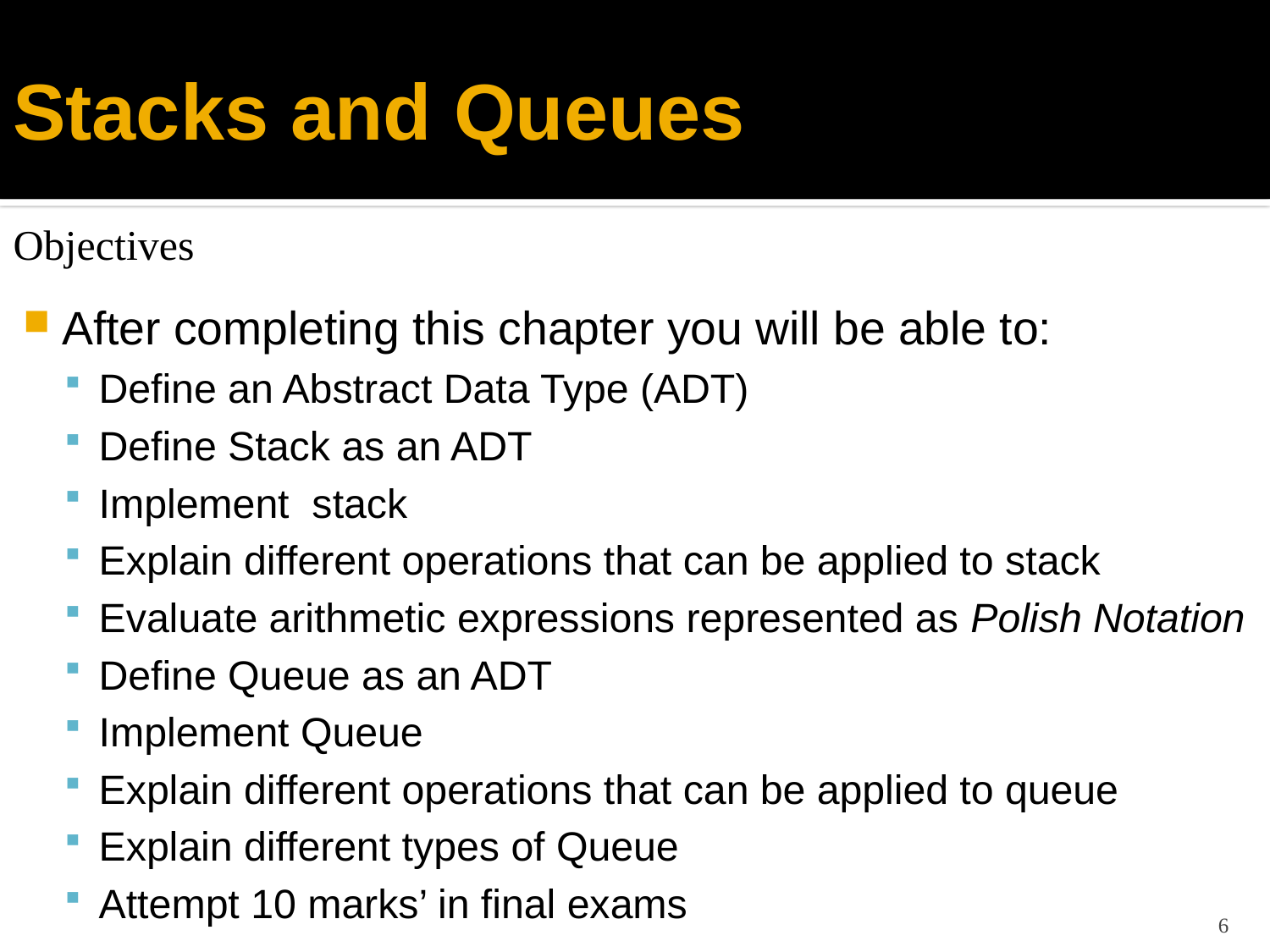

# Stacks and Queues
Objectives
After completing this chapter you will be able to:
Define an Abstract Data Type (ADT)
Define Stack as an ADT
Implement  stack
Explain different operations that can be applied to stack
Evaluate arithmetic expressions represented as Polish Notation
Define Queue as an ADT
Implement Queue
Explain different operations that can be applied to queue
Explain different types of Queue
Attempt 10 marks’ in final exams

6